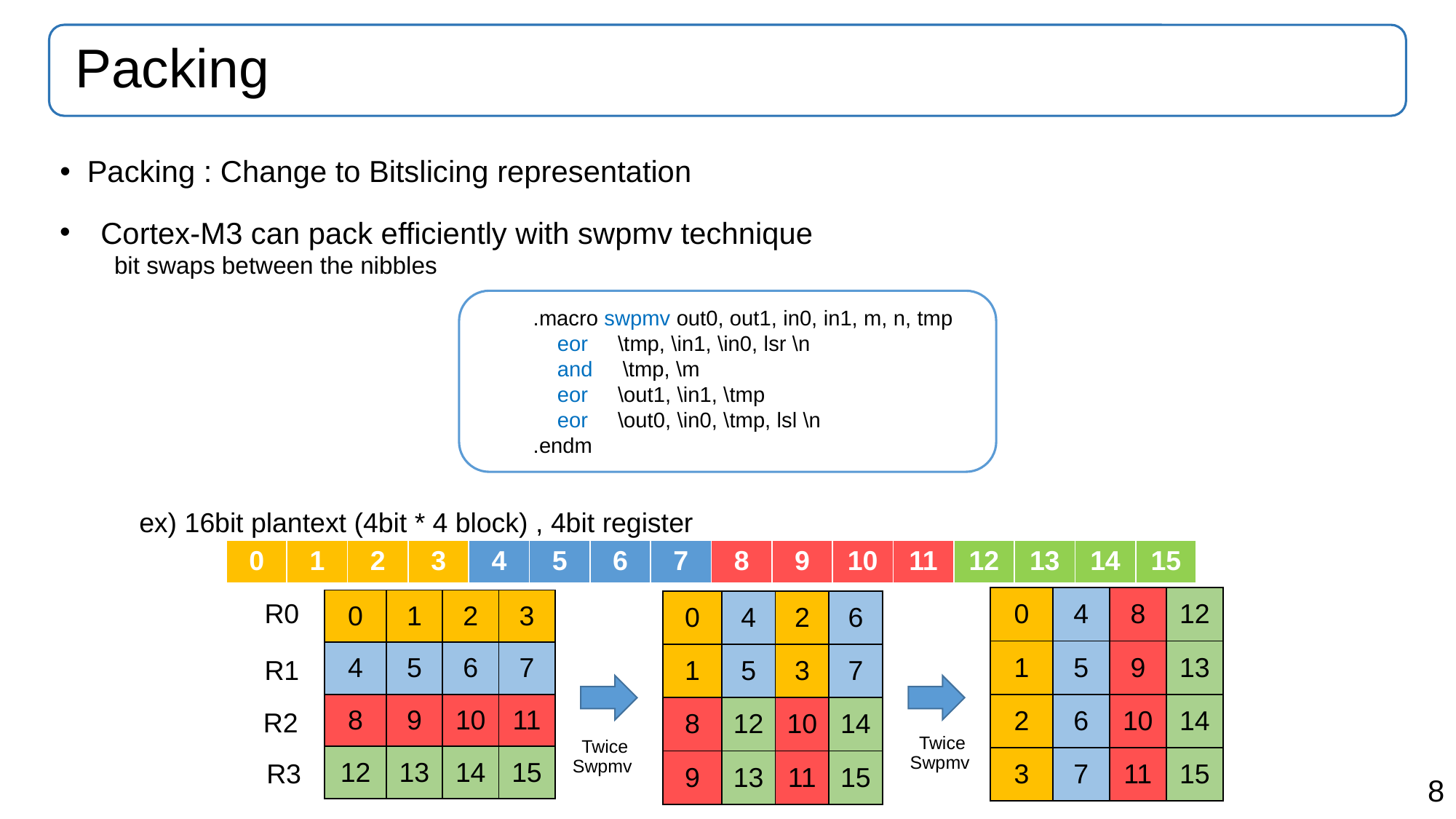

# Packing
Packing : Change to Bitslicing representation
Cortex-M3 can pack efficiently with swpmv technique
bit swaps between the nibbles
.macro swpmv out0, out1, in0, in1, m, n, tmp
    eor     \tmp, \in1, \in0, lsr \n
    and     \tmp, \m
    eor     \out1, \in1, \tmp
    eor     \out0, \in0, \tmp, lsl \n
.endm
ex) 16bit plantext (4bit * 4 block) , 4bit register
| 0 | 1 | 2 | 3 | 4 | 5 | 6 | 7 | 8 | 9 | 10 | 11 | 12 | 13 | 14 | 15 |
| --- | --- | --- | --- | --- | --- | --- | --- | --- | --- | --- | --- | --- | --- | --- | --- |
| 0 | 4 | 8 | 12 |
| --- | --- | --- | --- |
| 1 | 5 | 9 | 13 |
| 2 | 6 | 10 | 14 |
| 3 | 7 | 11 | 15 |
| 0 | 1 | 2 | 3 |
| --- | --- | --- | --- |
| 4 | 5 | 6 | 7 |
| 8 | 9 | 10 | 11 |
| 12 | 13 | 14 | 15 |
R0
| 0 | 4 | 2 | 6 |
| --- | --- | --- | --- |
| 1 | 5 | 3 | 7 |
| 8 | 12 | 10 | 14 |
| 9 | 13 | 11 | 15 |
R1

R2
Twice Swpmv
Twice Swpmv
R3